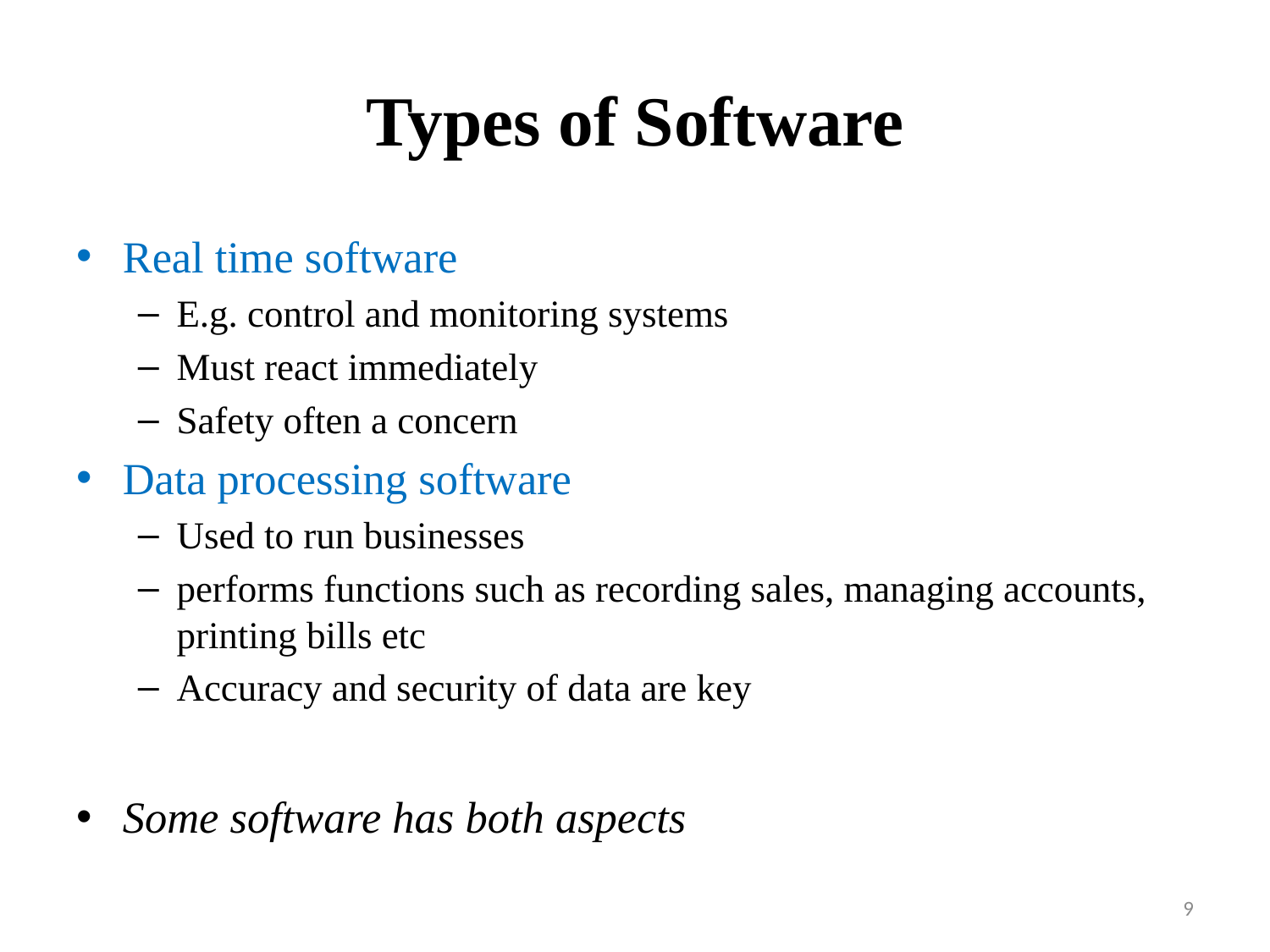

# Types of Software
Real time software
E.g. control and monitoring systems
Must react immediately
Safety often a concern
Data processing software
Used to run businesses
performs functions such as recording sales, managing accounts, printing bills etc
Accuracy and security of data are key

Some software has both aspects
9